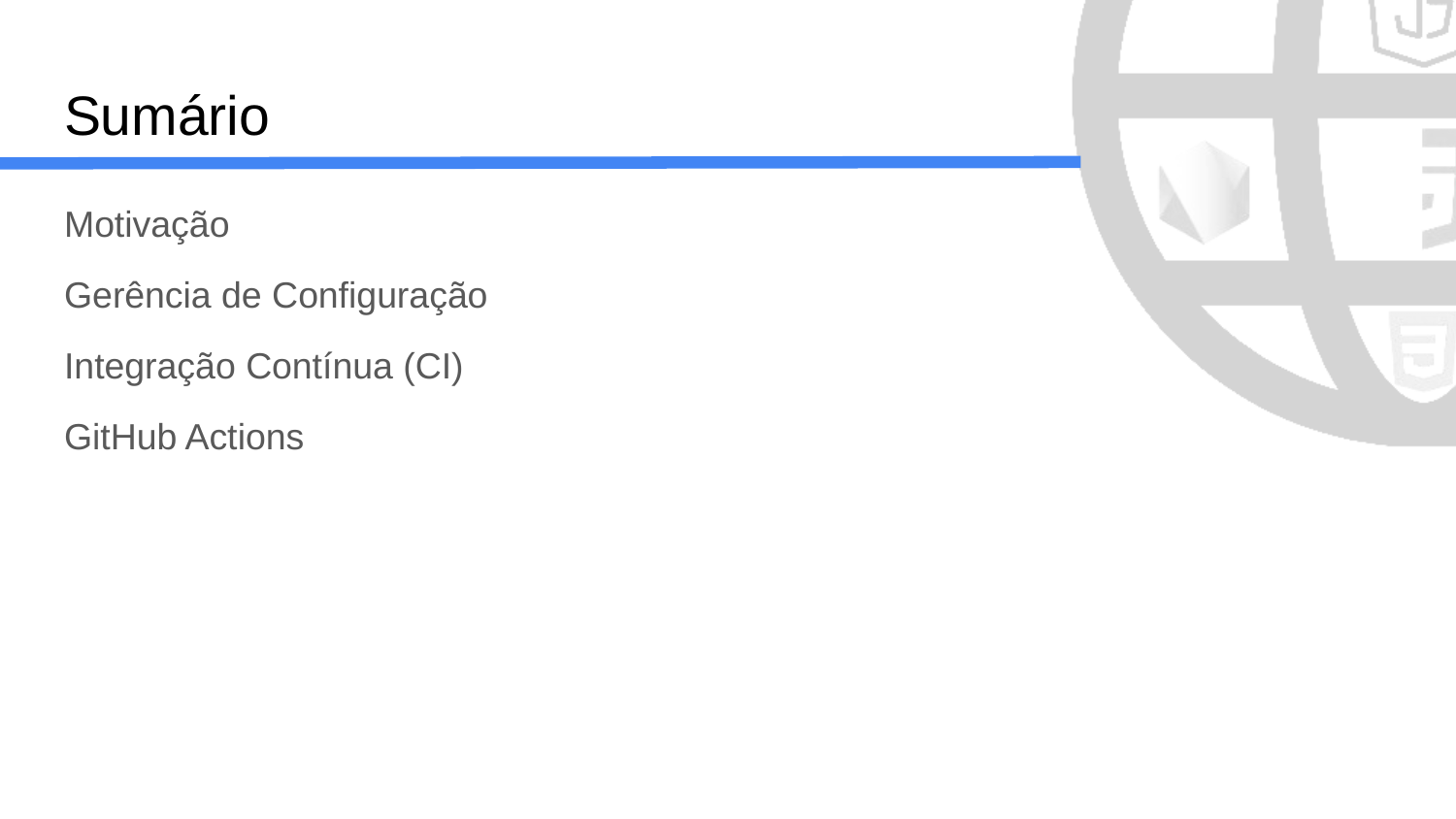

# Sumário
Motivação
Gerência de Configuração
Integração Contínua (CI)
GitHub Actions